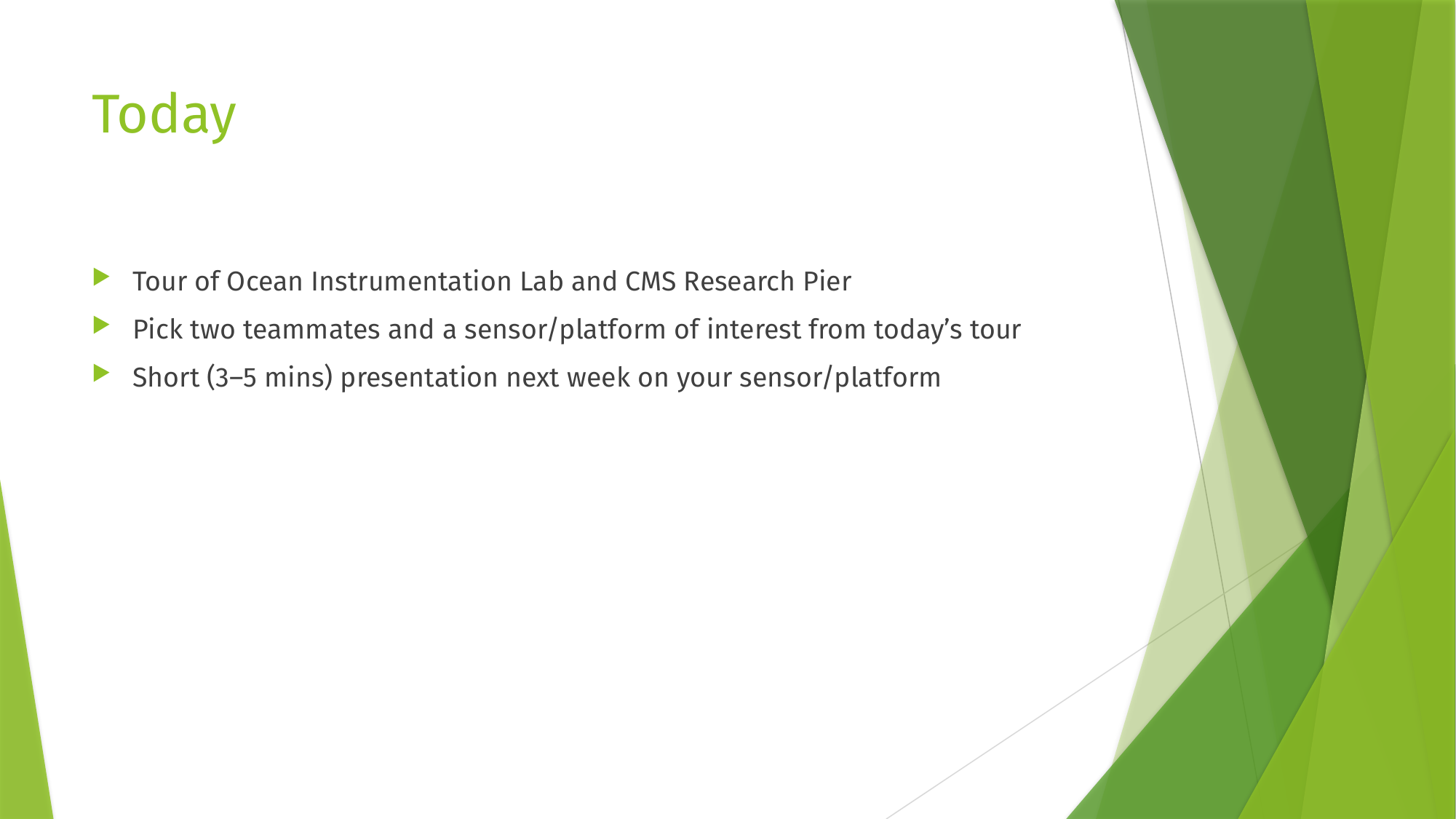

# Today
Tour of Ocean Instrumentation Lab and CMS Research Pier
Pick two teammates and a sensor/platform of interest from today’s tour
Short (3–5 mins) presentation next week on your sensor/platform